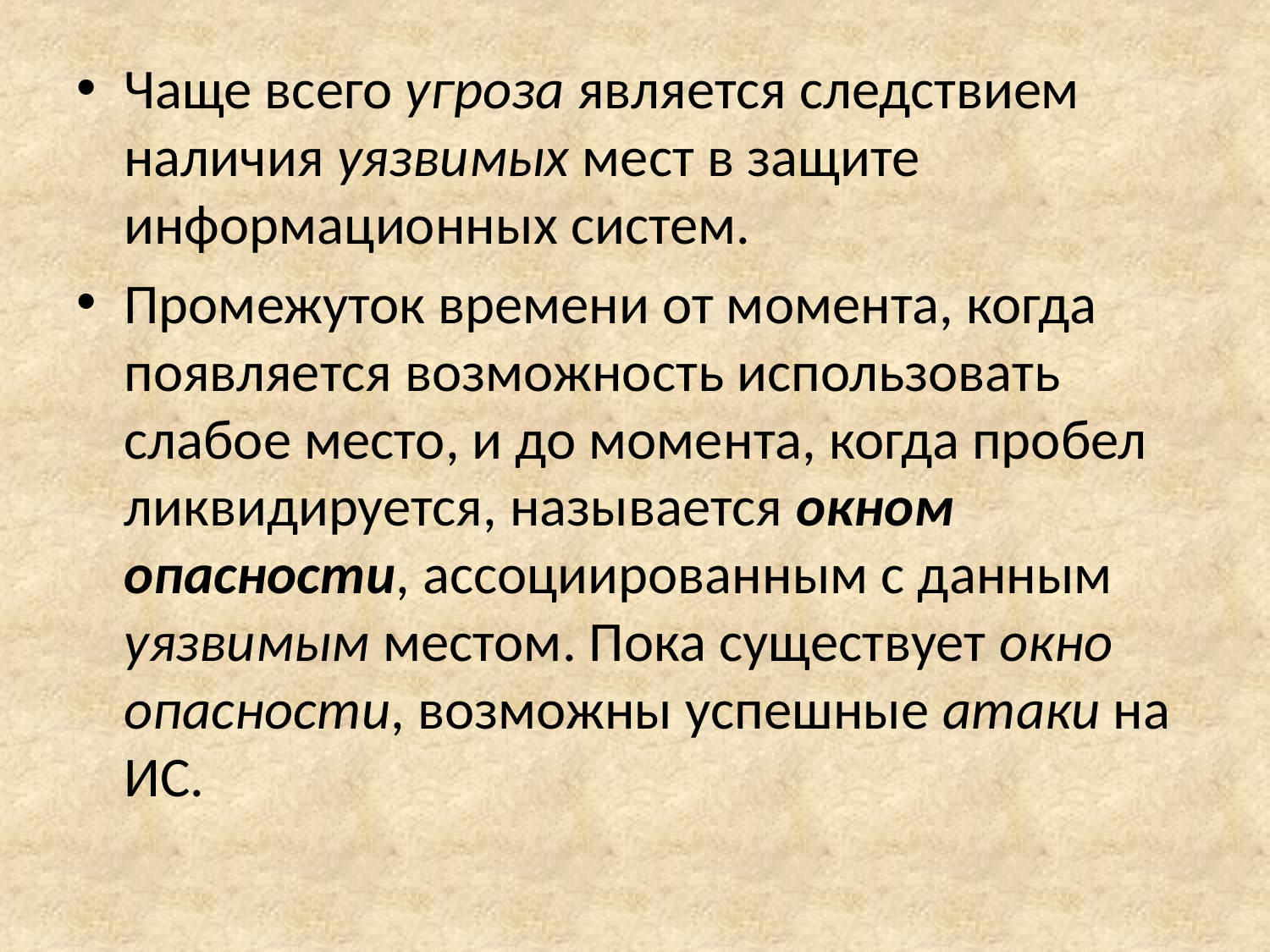

Чаще всего угроза является следствием наличия уязвимых мест в защите информационных систем.
Промежуток времени от момента, когда появляется возможность использовать слабое место, и до момента, когда пробел ликвидируется, называется окном опасности, ассоциированным с данным уязвимым местом. Пока существует окно опасности, возможны успешные атаки на ИС.